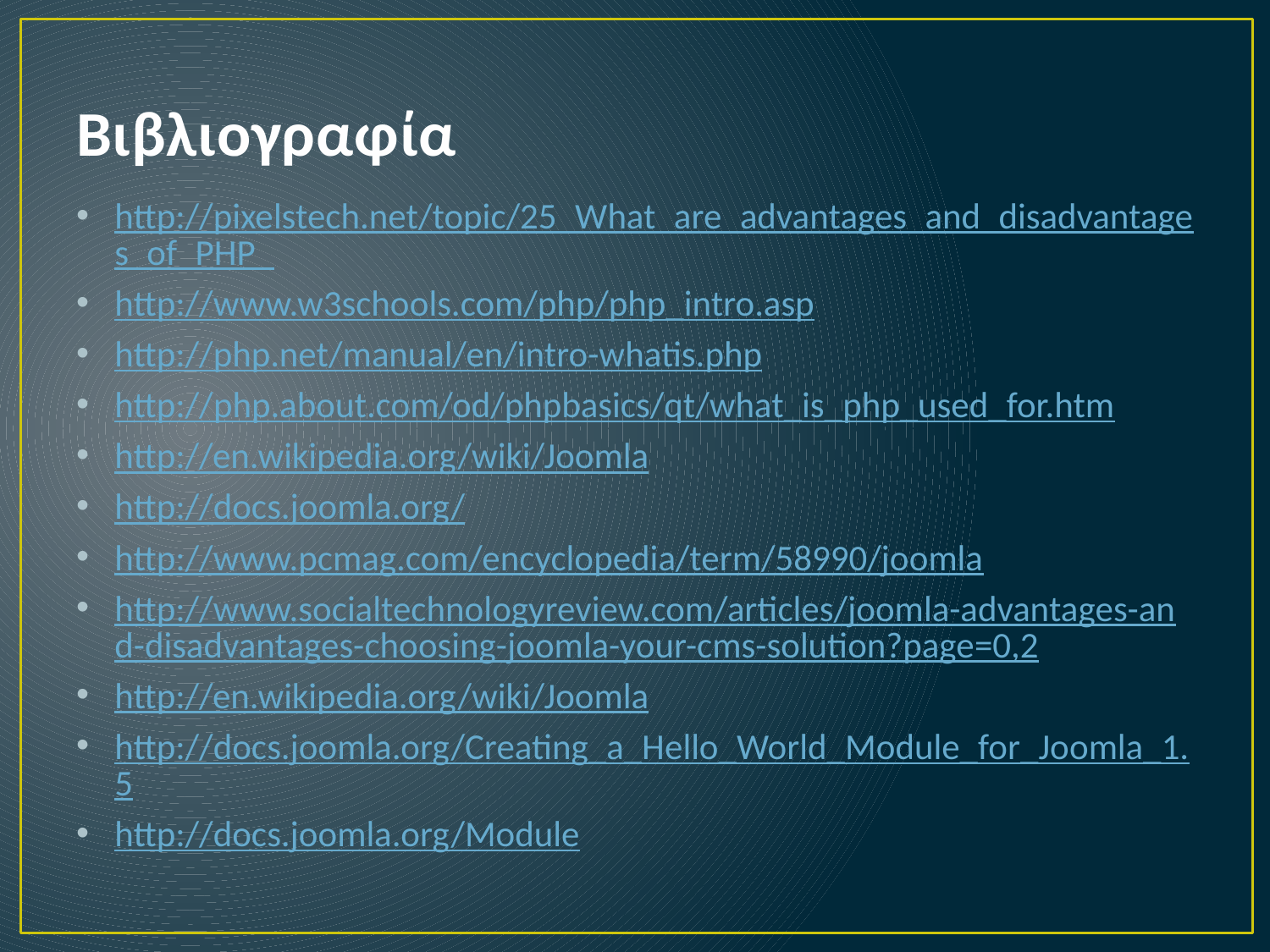

# Βιβλιογραφία
http://pixelstech.net/topic/25_What_are_advantages_and_disadvantages_of_PHP_
http://www.w3schools.com/php/php_intro.asp
http://php.net/manual/en/intro-whatis.php
http://php.about.com/od/phpbasics/qt/what_is_php_used_for.htm
http://en.wikipedia.org/wiki/Joomla
http://docs.joomla.org/
http://www.pcmag.com/encyclopedia/term/58990/joomla
http://www.socialtechnologyreview.com/articles/joomla-advantages-and-disadvantages-choosing-joomla-your-cms-solution?page=0,2
http://en.wikipedia.org/wiki/Joomla
http://docs.joomla.org/Creating_a_Hello_World_Module_for_Joomla_1.5
http://docs.joomla.org/Module